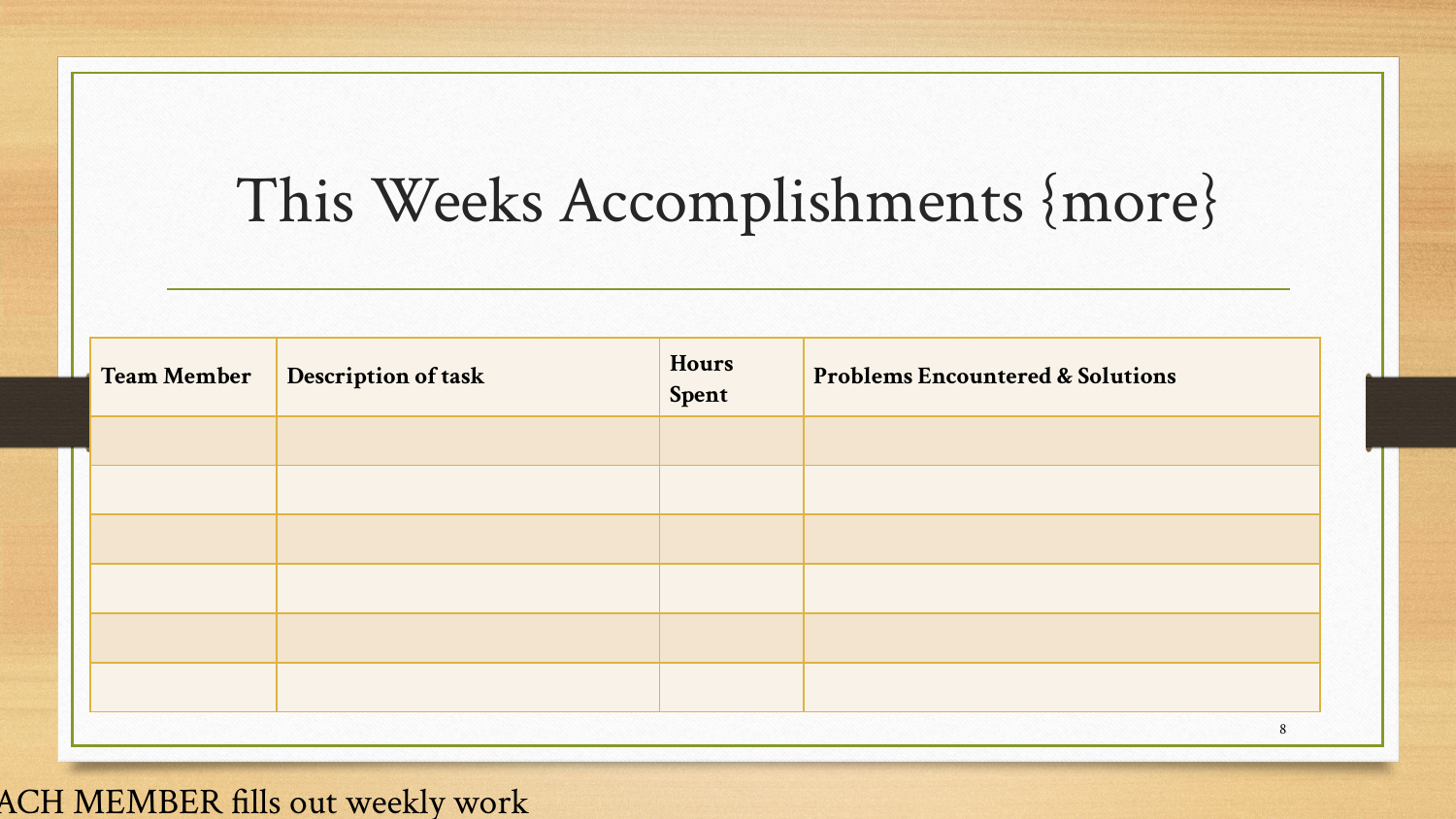

# This Weeks Accomplishments {more}
| Team Member | Description of task | Hours Spent | Problems Encountered & Solutions |
| --- | --- | --- | --- |
|  |  |  |  |
|  |  |  |  |
|  |  |  |  |
|  |  |  |  |
|  |  |  |  |
|  |  |  |  |
8
EACH MEMBER fills out weekly work